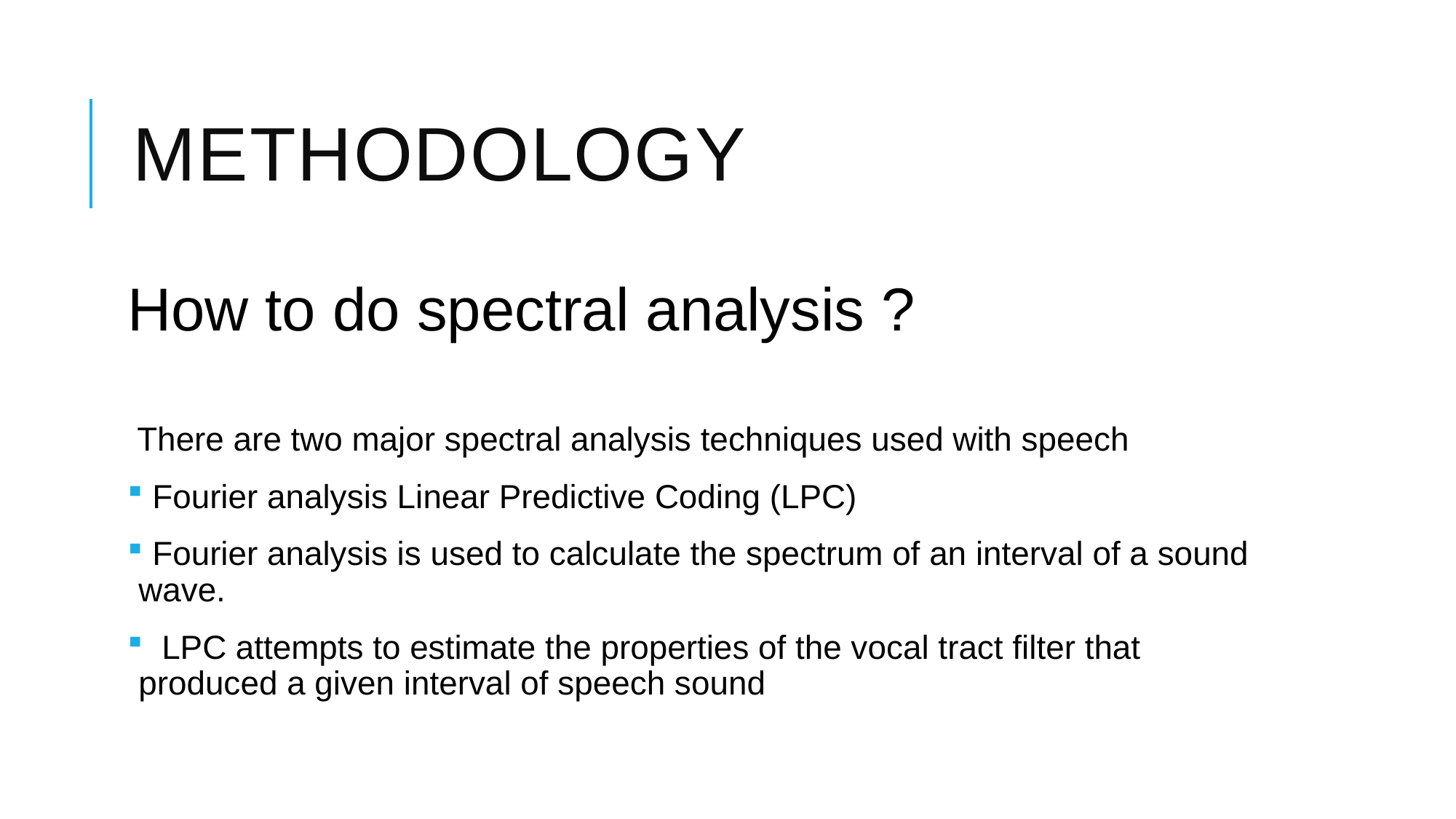

# Methodology
How to do spectral analysis ?

 There are two major spectral analysis techniques used with speech
 Fourier analysis Linear Predictive Coding (LPC)
 Fourier analysis is used to calculate the spectrum of an interval of a sound wave.
  LPC attempts to estimate the properties of the vocal tract filter that produced a given interval of speech sound